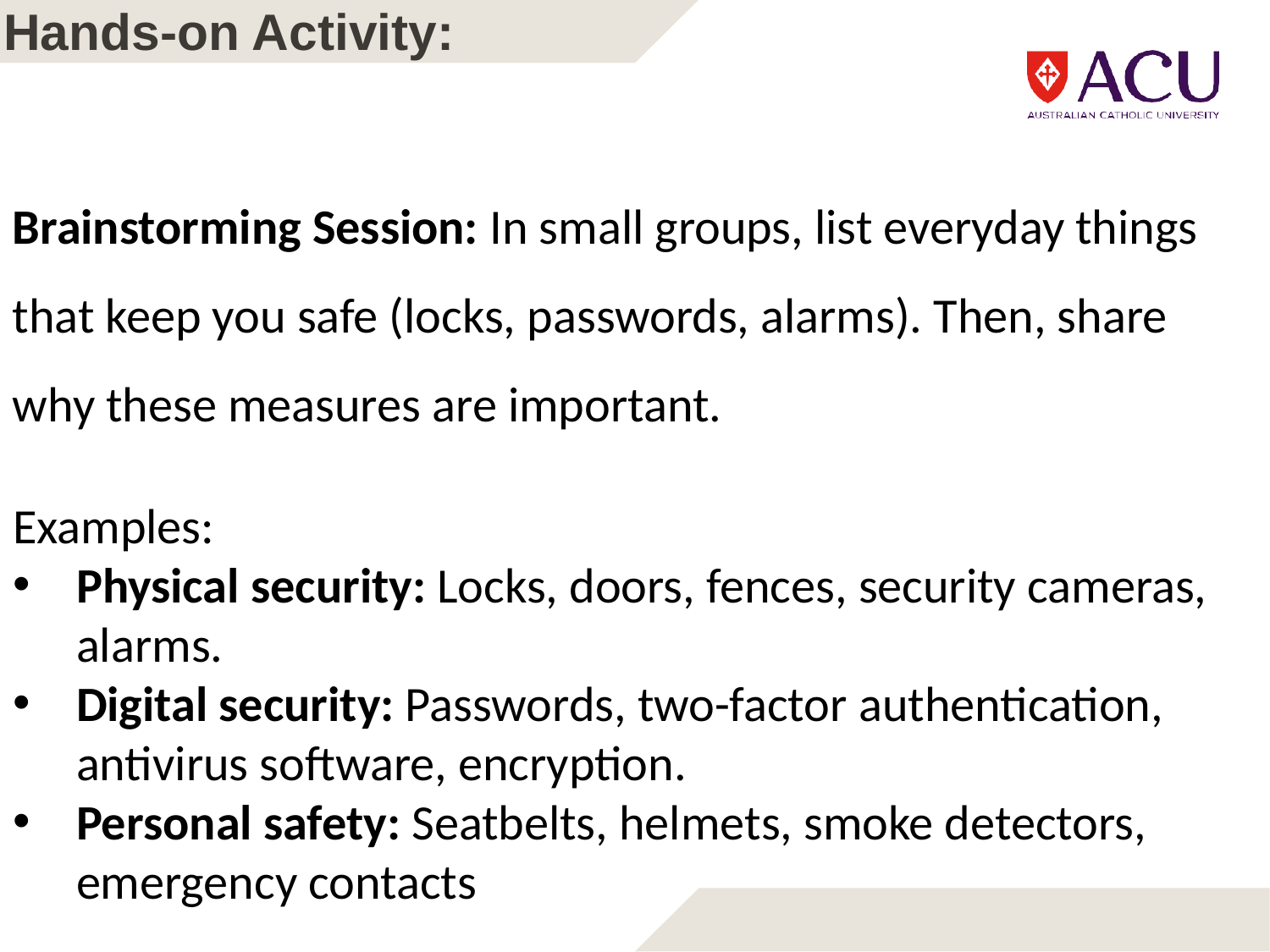

# Hands-on Activity:
Brainstorming Session: In small groups, list everyday things that keep you safe (locks, passwords, alarms). Then, share why these measures are important.
Examples:
Physical security: Locks, doors, fences, security cameras, alarms.
Digital security: Passwords, two-factor authentication, antivirus software, encryption.
Personal safety: Seatbelts, helmets, smoke detectors, emergency contacts